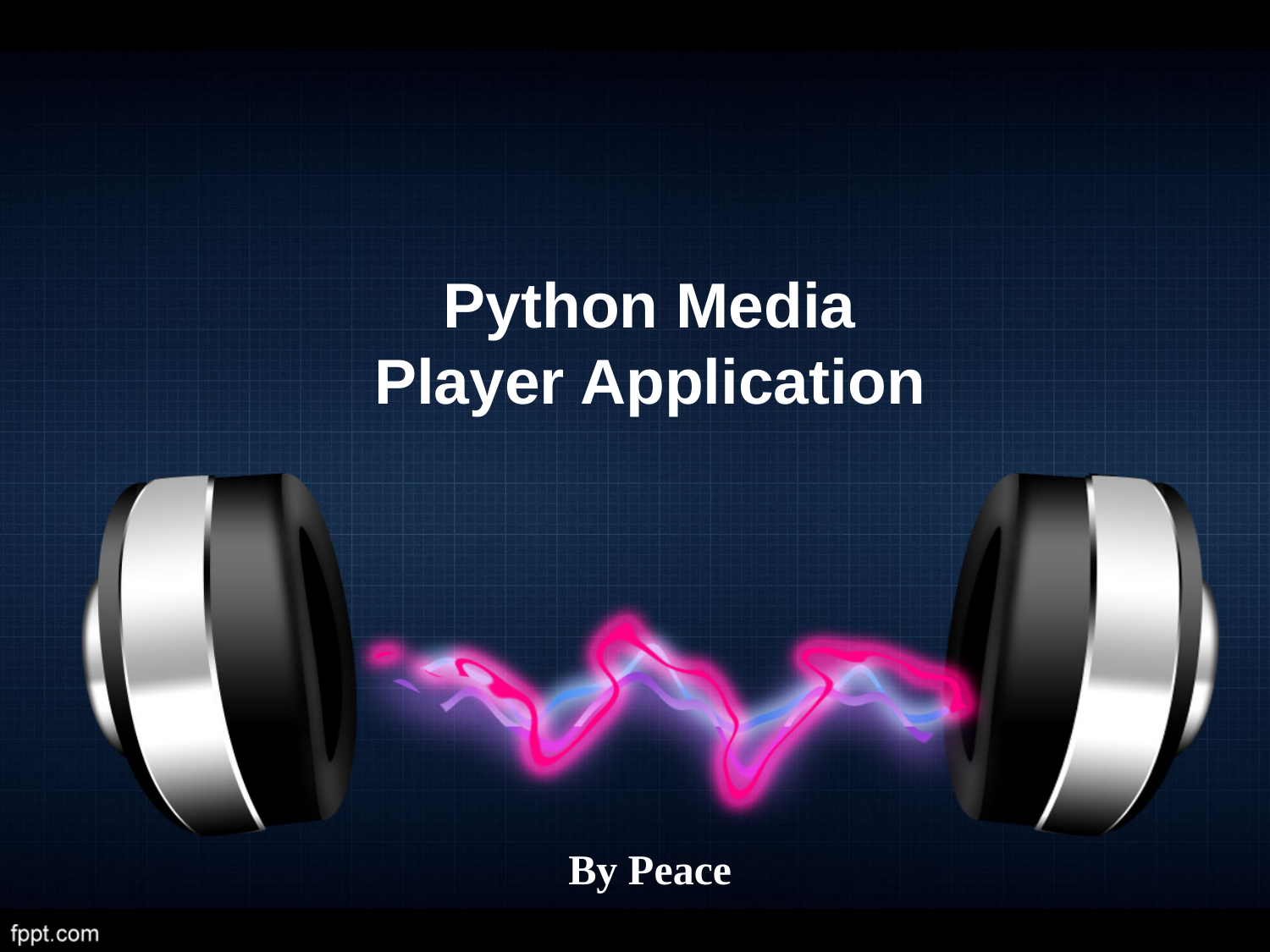

# Python Media Player Application
By Peace